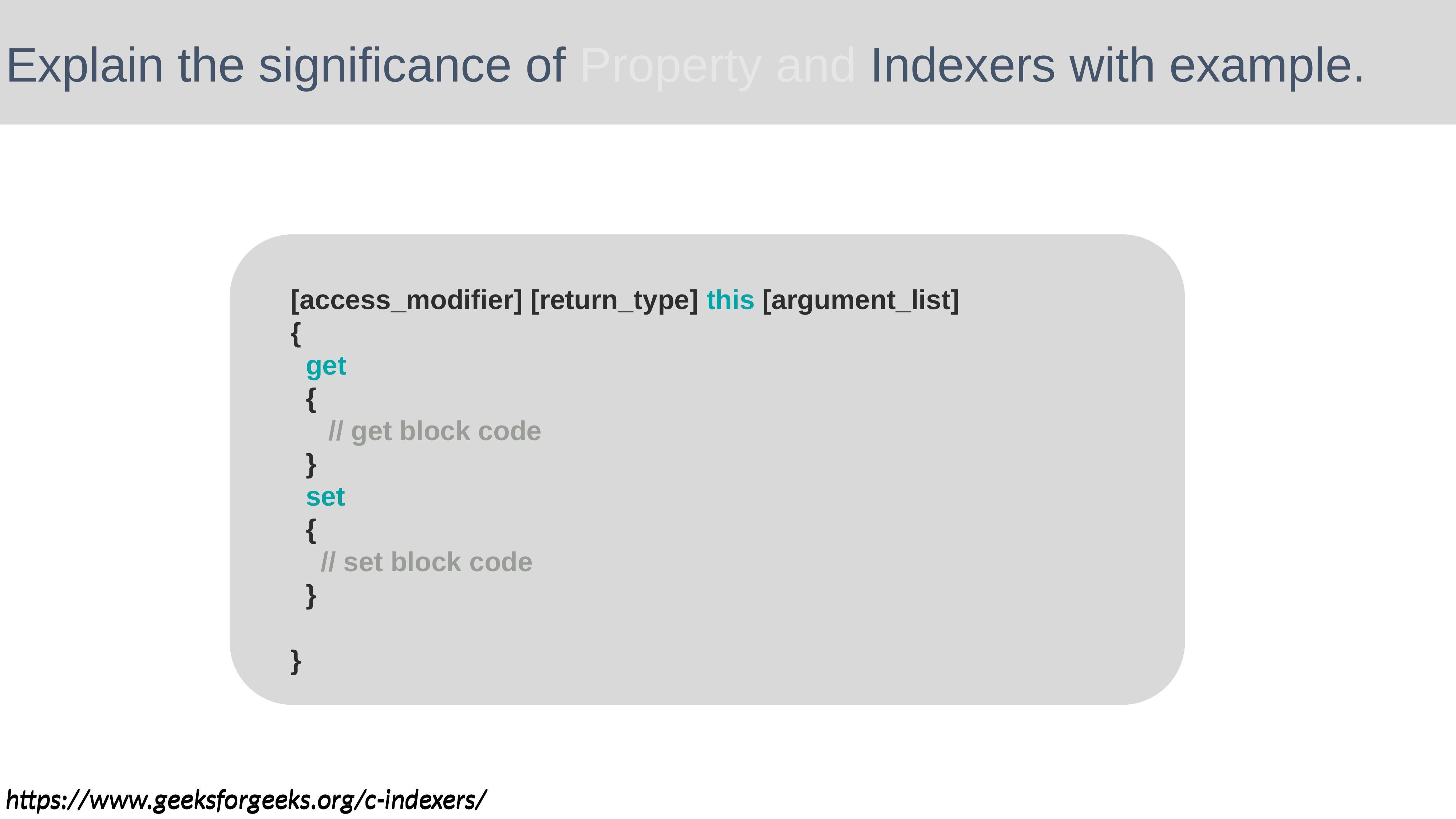

Explain the significance of Property and Indexers with example.

[access_modifier] [return_type] this [argument_list]
{
  get
  {
     // get block code
  }
  set
  {
    // set block code
  }
}
https://www.geeksforgeeks.org/c-indexers/
https://www.geeksforgeeks.org/c-indexers/
https://www.geeksforgeeks.org/c-indexers/